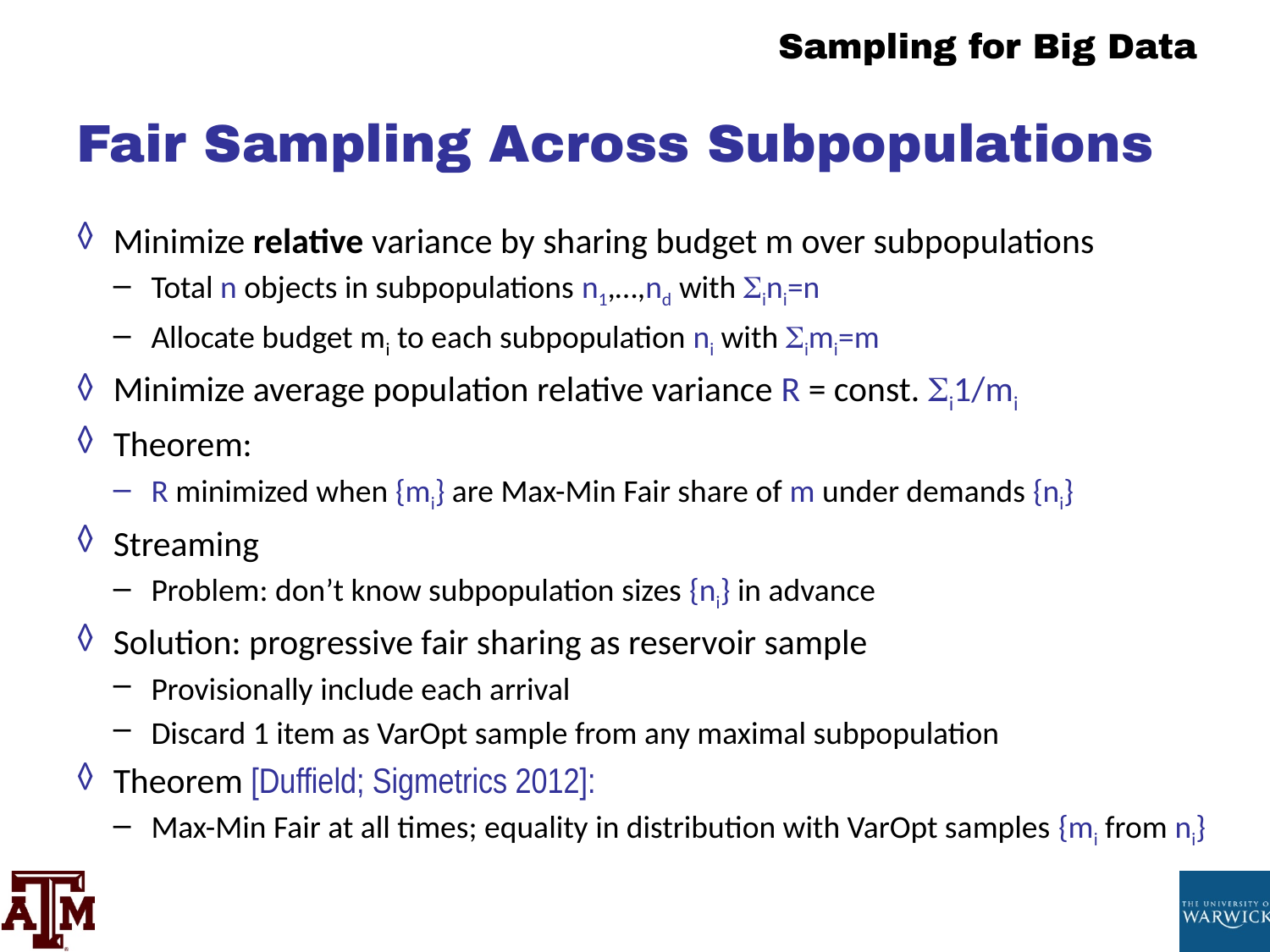

# Fair Sampling Across Subpopulations
Minimize relative variance by sharing budget m over subpopulations
Total n objects in subpopulations n1,…,nd with Σini=n
Allocate budget mi to each subpopulation ni with Σimi=m
Minimize average population relative variance R = const. Σi1/mi
Theorem:
R minimized when {mi} are Max-Min Fair share of m under demands {ni}
Streaming
Problem: don’t know subpopulation sizes {ni} in advance
Solution: progressive fair sharing as reservoir sample
Provisionally include each arrival
Discard 1 item as VarOpt sample from any maximal subpopulation
Theorem [Duffield; Sigmetrics 2012]:
Max-Min Fair at all times; equality in distribution with VarOpt samples {mi from ni}